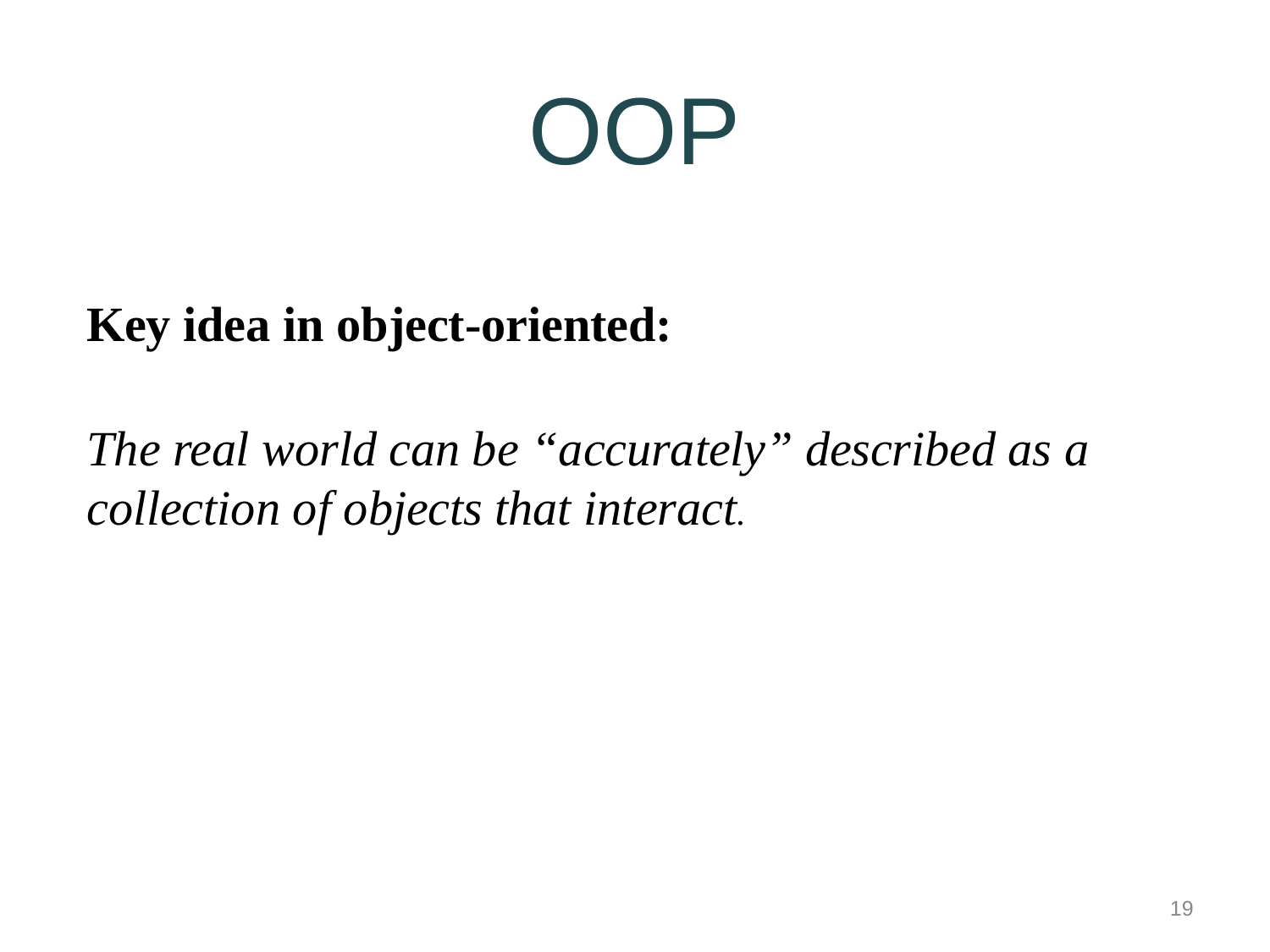

# OOP
Key idea in object-oriented:

The real world can be “accurately” described as a  collection of objects that interact.
19